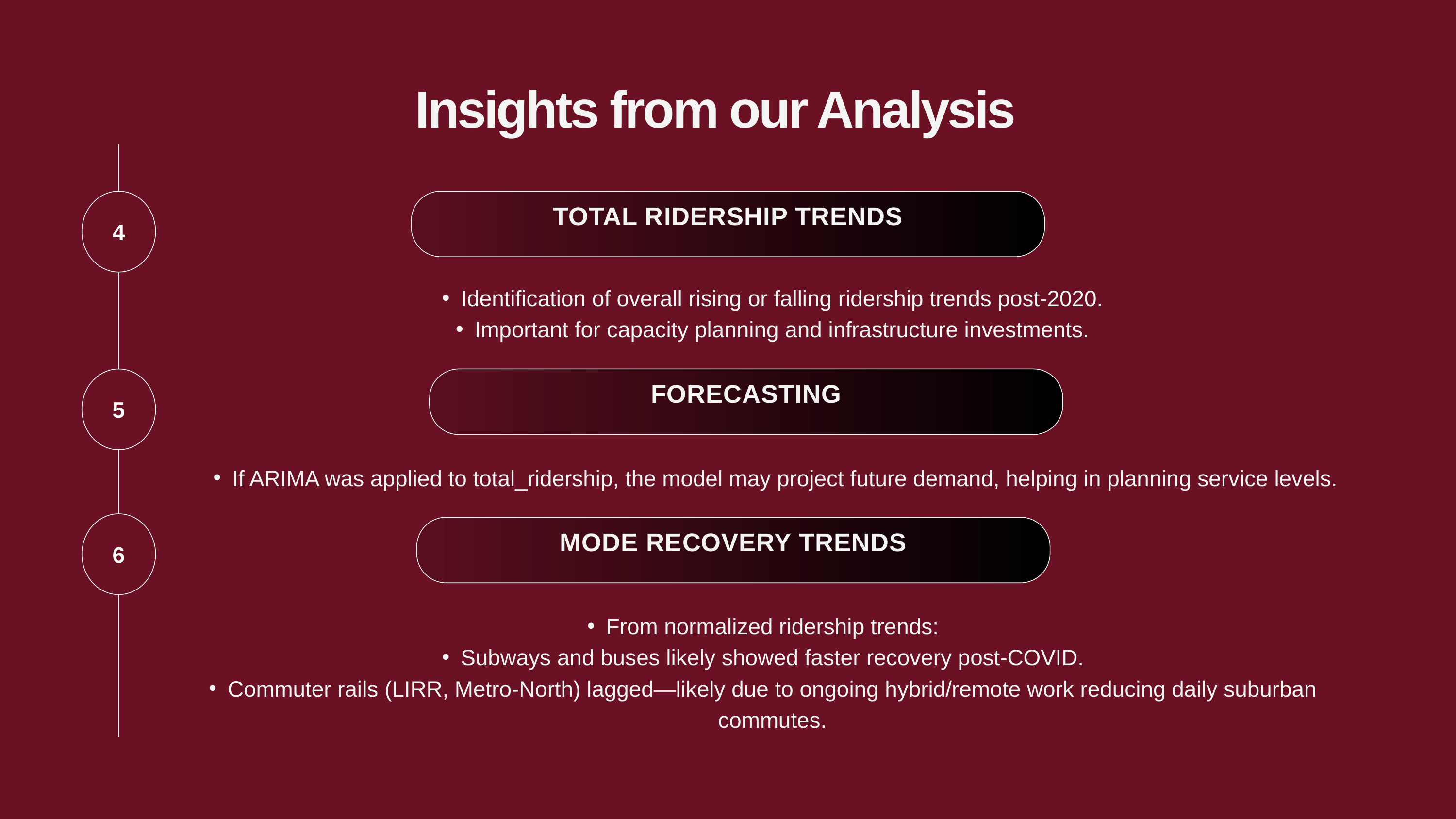

Insights from our Analysis

4

TOTAL RIDERSHIP TRENDS
Identification of overall rising or falling ridership trends post-2020.
Important for capacity planning and infrastructure investments.

5

FORECASTING
If ARIMA was applied to total_ridership, the model may project future demand, helping in planning service levels.

6

MODE RECOVERY TRENDS
From normalized ridership trends:
Subways and buses likely showed faster recovery post-COVID.
Commuter rails (LIRR, Metro-North) lagged—likely due to ongoing hybrid/remote work reducing daily suburban commutes.